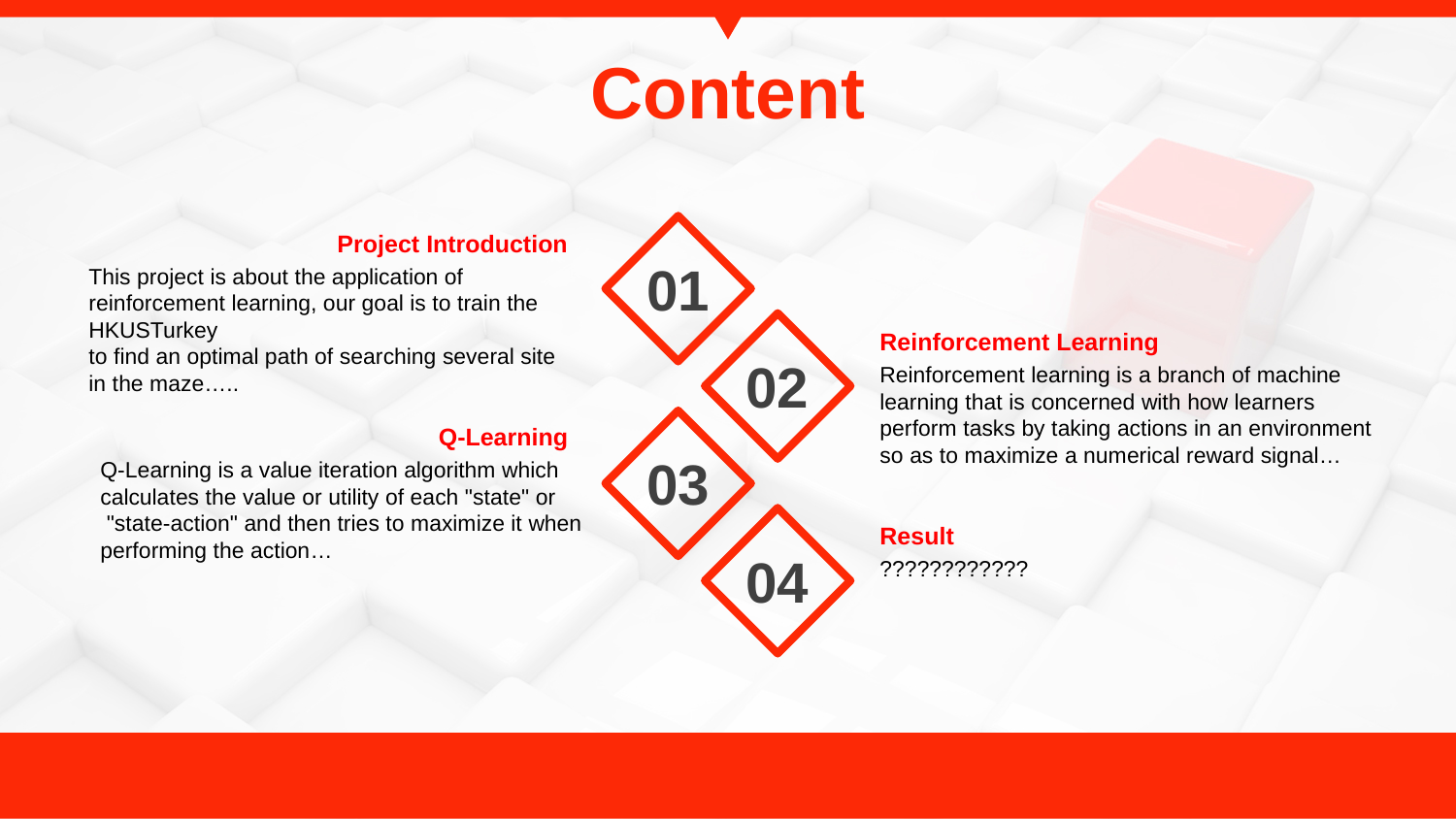

# Content

01
Project Introduction
This project is about the application of reinforcement learning, our goal is to train the HKUSTurkey
to find an optimal path of searching several site
in the maze…..

02
Reinforcement Learning
Reinforcement learning is a branch of machine
learning that is concerned with how learners
perform tasks by taking actions in an environment
so as to maximize a numerical reward signal…

03
Q-Learning
Q-Learning is a value iteration algorithm which
calculates the value or utility of each "state" or
 "state-action" and then tries to maximize it when performing the action…

04
Result
????????????